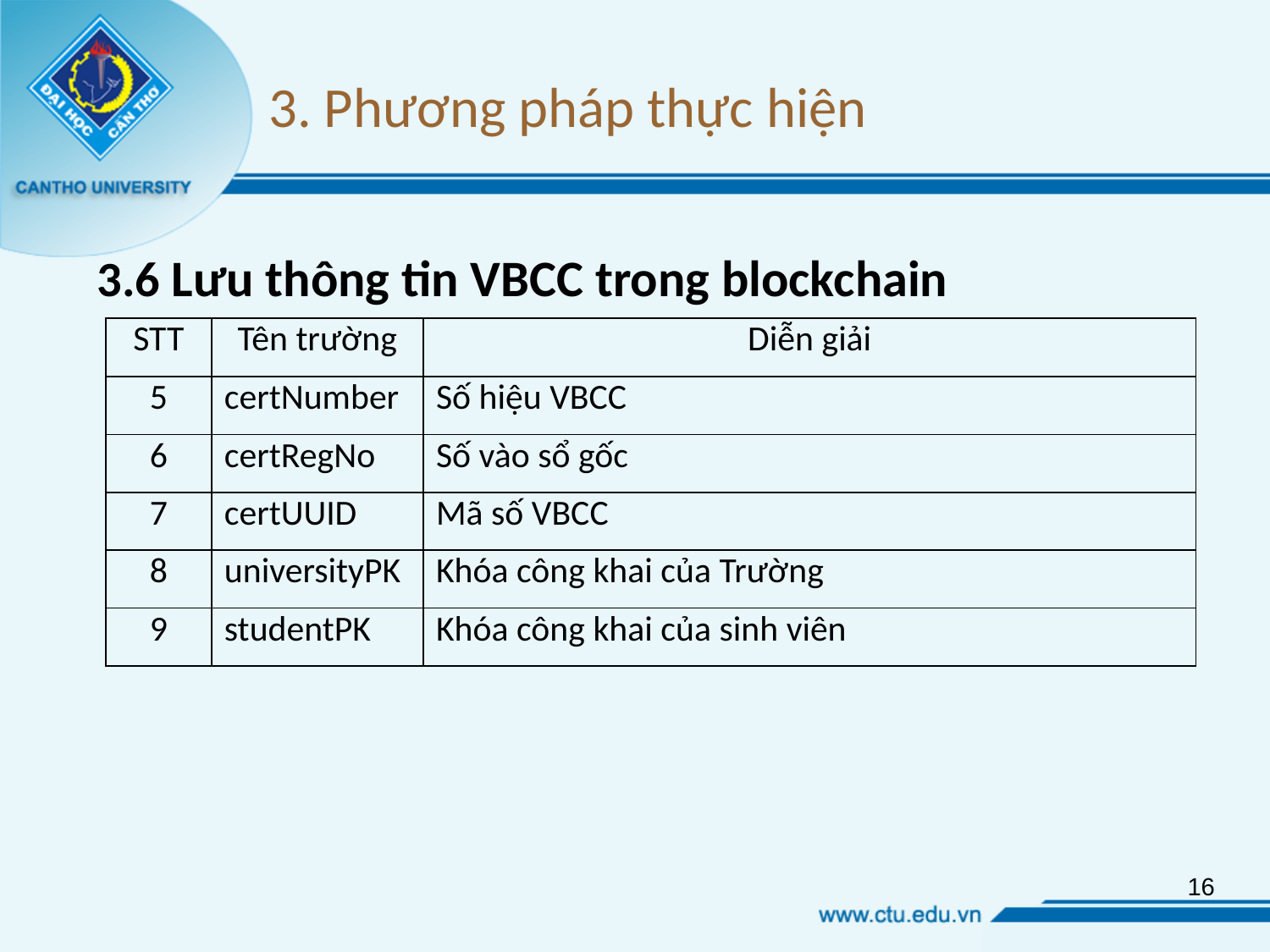

# 3. Phương pháp thực hiện
3.6 Lưu thông tin VBCC trong blockchain

| STT | Tên trường | Diễn giải |
| --- | --- | --- |
| 5 | certNumber | Số hiệu VBCC |
| 6 | certRegNo | Số vào sổ gốc |
| 7 | certUUID | Mã số VBCC |
| 8 | universityPK | Khóa công khai của Trường |
| 9 | studentPK | Khóa công khai của sinh viên |
16